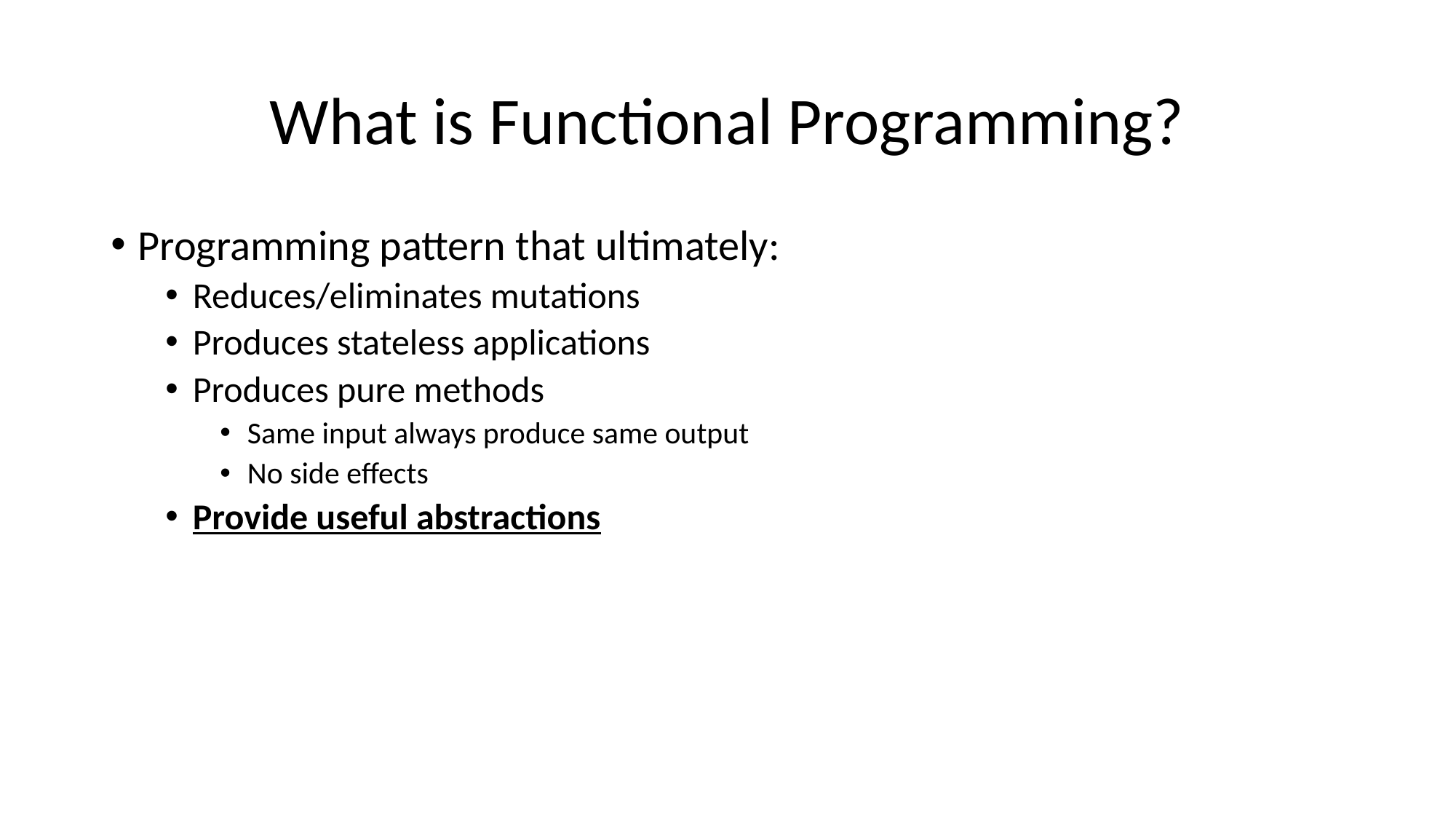

# What is Functional Programming?
Programming pattern that ultimately:
Reduces/eliminates mutations
Produces stateless applications
Produces pure methods
Same input always produce same output
No side effects
Provide useful abstractions